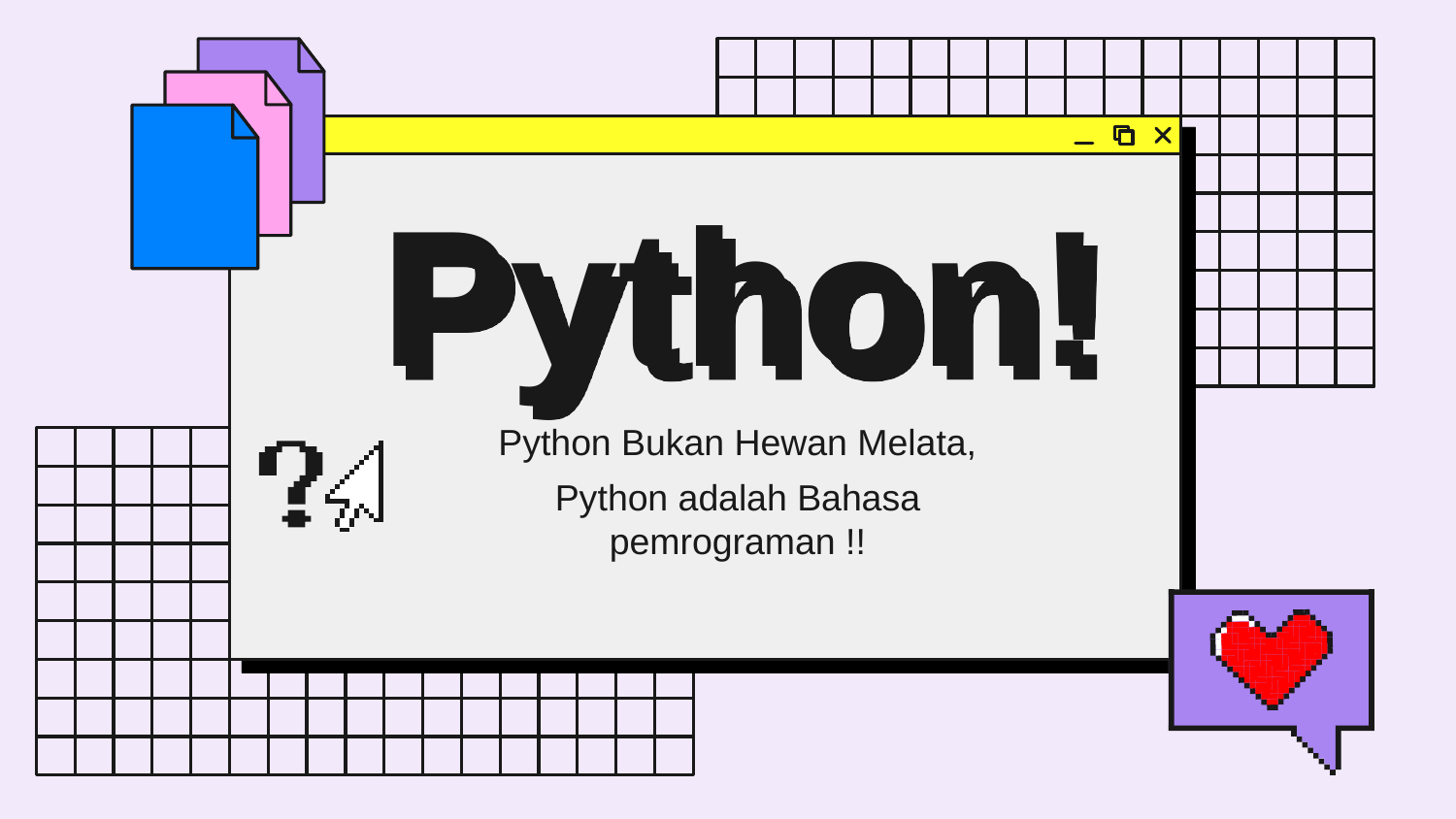

# Python!
Python Bukan Hewan Melata,
Python adalah Bahasa pemrograman !!